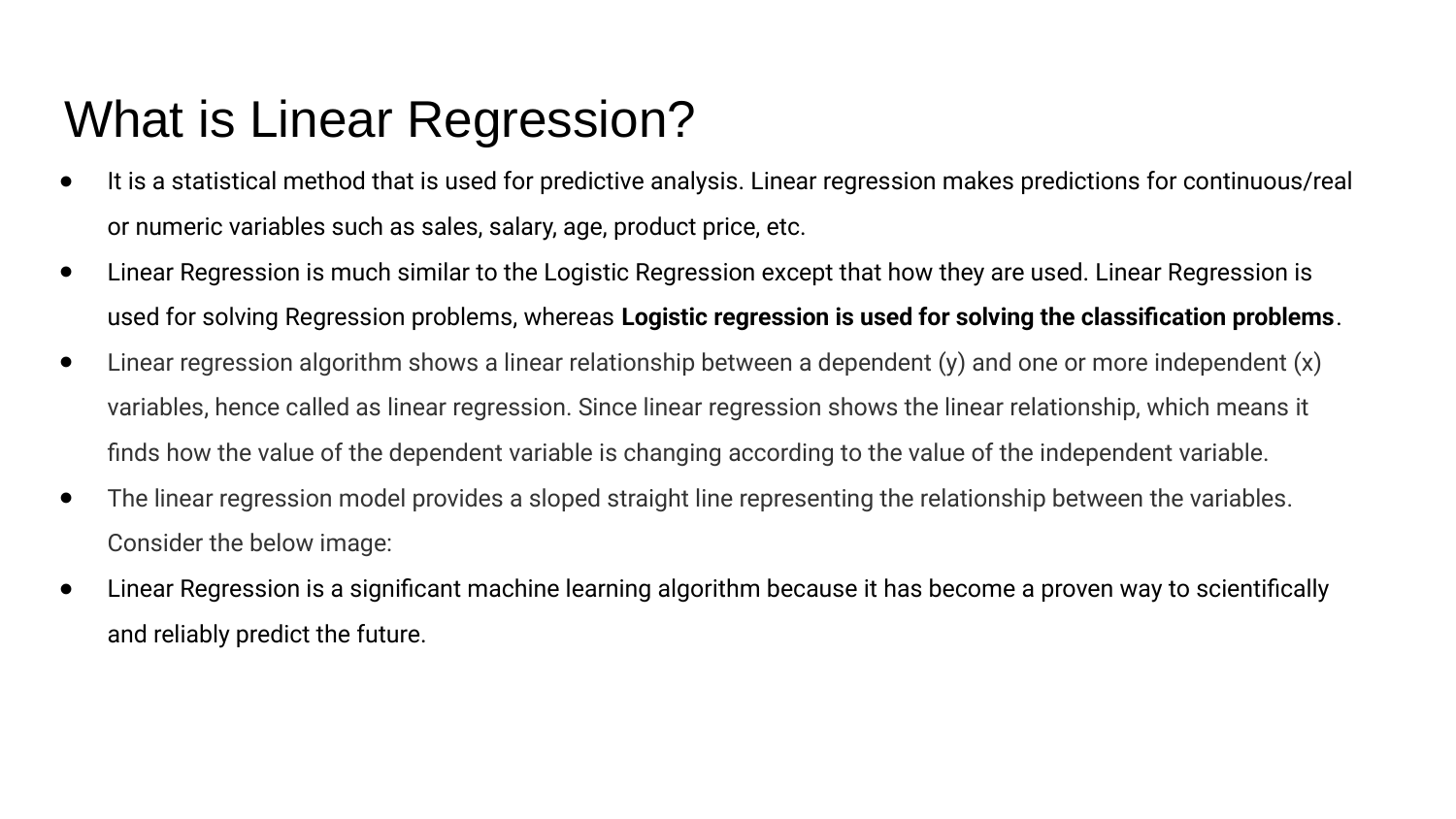

# What is Linear Regression?
It is a statistical method that is used for predictive analysis. Linear regression makes predictions for continuous/real or numeric variables such as sales, salary, age, product price, etc.
Linear Regression is much similar to the Logistic Regression except that how they are used. Linear Regression is used for solving Regression problems, whereas Logistic regression is used for solving the classification problems.
Linear regression algorithm shows a linear relationship between a dependent (y) and one or more independent (x) variables, hence called as linear regression. Since linear regression shows the linear relationship, which means it finds how the value of the dependent variable is changing according to the value of the independent variable.
The linear regression model provides a sloped straight line representing the relationship between the variables. Consider the below image:
Linear Regression is a significant machine learning algorithm because it has become a proven way to scientifically and reliably predict the future.